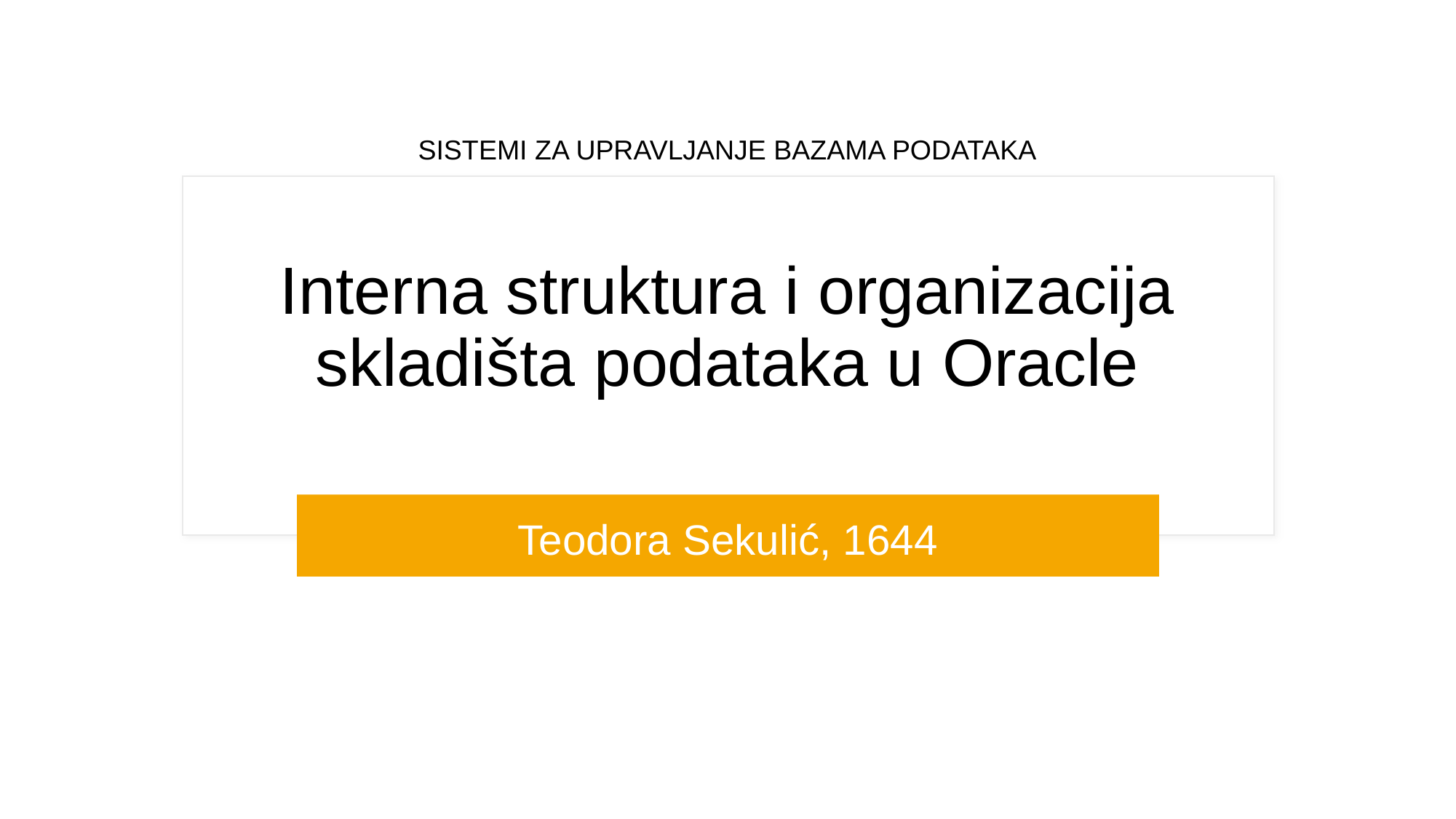

SISTEMI ZA UPRAVLJANJE BAZAMA PODATAKA
# Interna struktura i organizacija skladišta podataka u Oracle
Teodora Sekulić, 1644